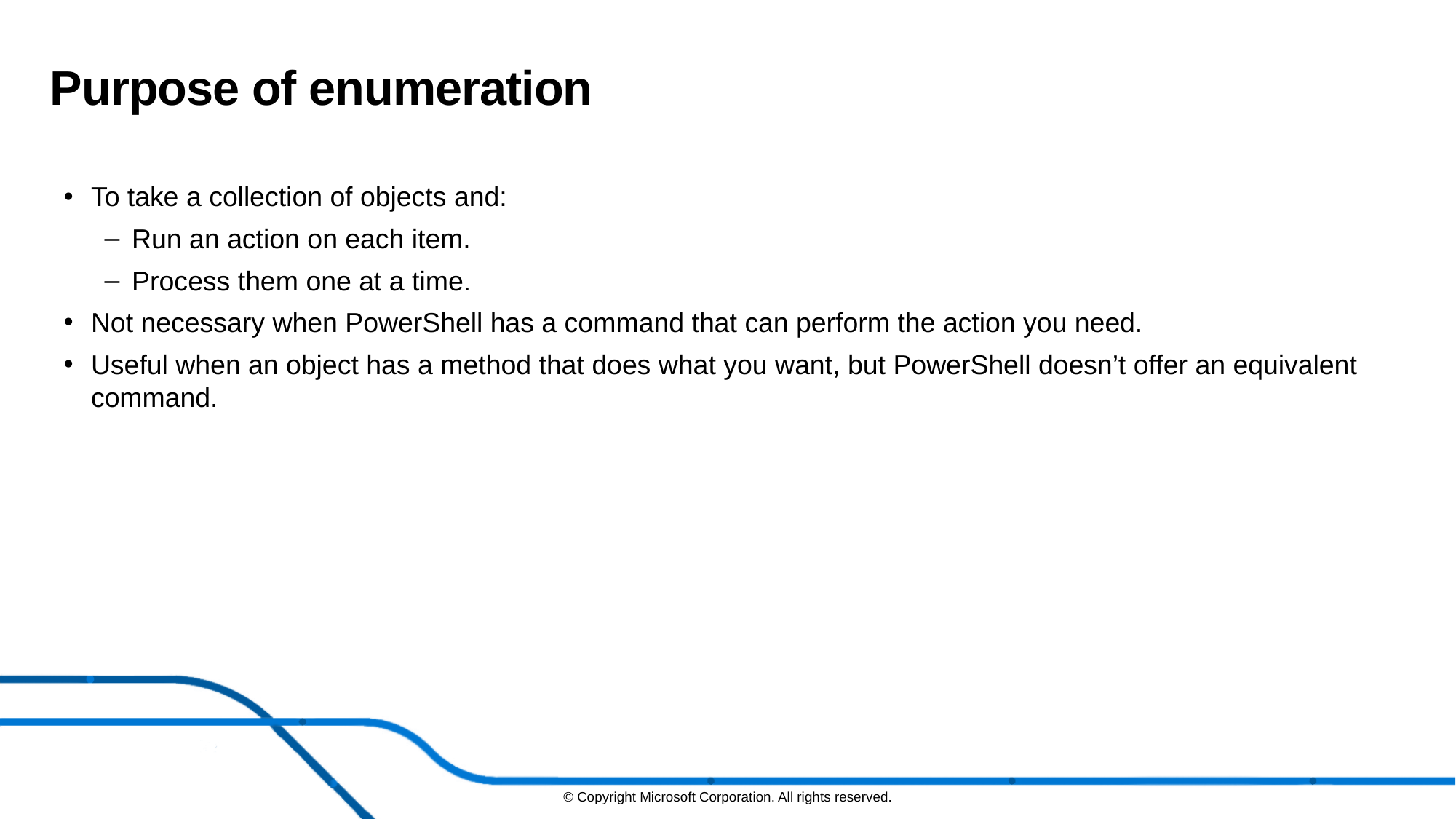

# Purpose of enumeration
To take a collection of objects and:
Run an action on each item.
Process them one at a time.
Not necessary when PowerShell has a command that can perform the action you need.
Useful when an object has a method that does what you want, but PowerShell doesn’t offer an equivalent command.